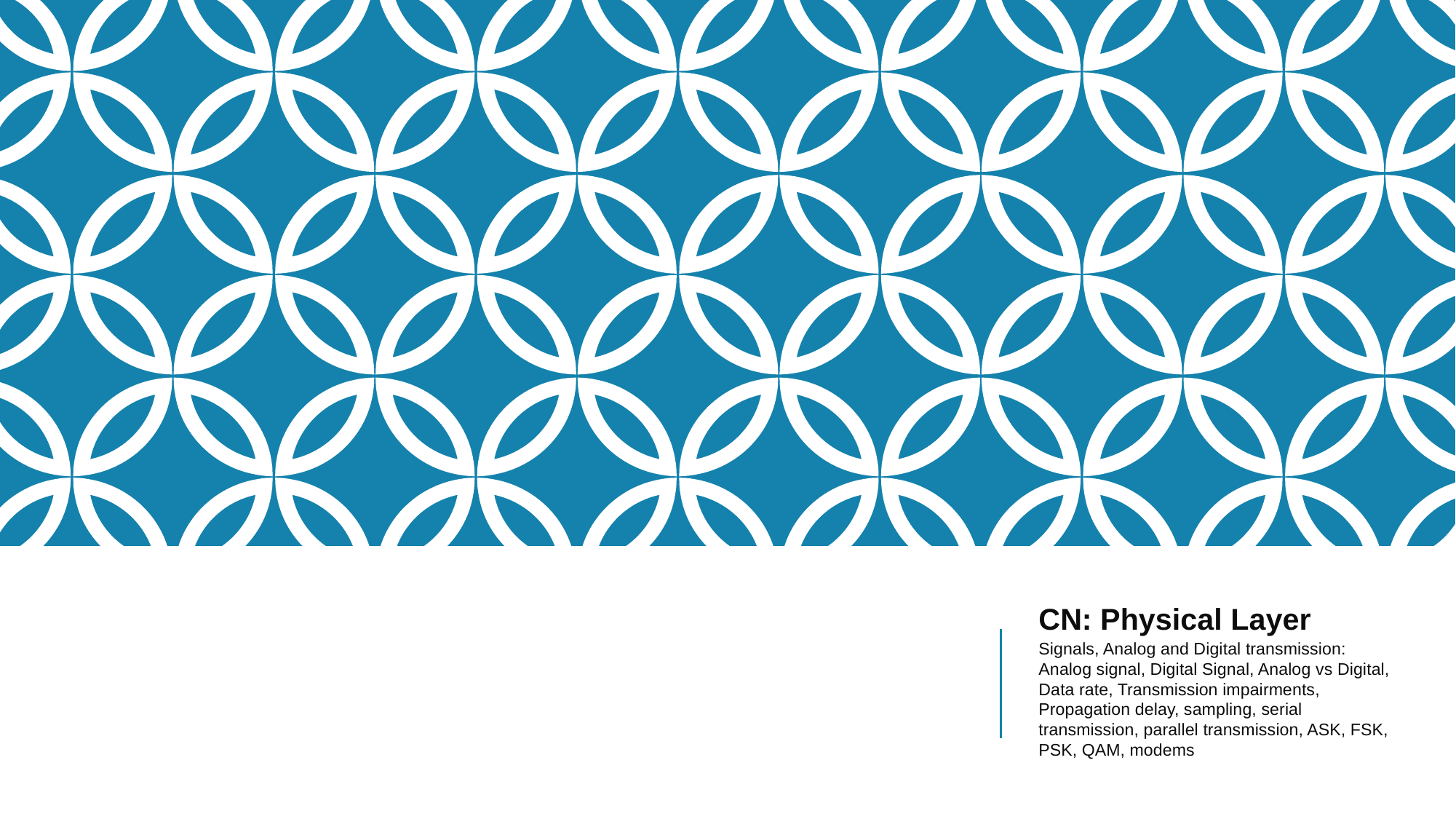

#
CN: Physical Layer
Signals, Analog and Digital transmission: Analog signal, Digital Signal, Analog vs Digital, Data rate, Transmission impairments, Propagation delay, sampling, serial transmission, parallel transmission, ASK, FSK, PSK, QAM, modems